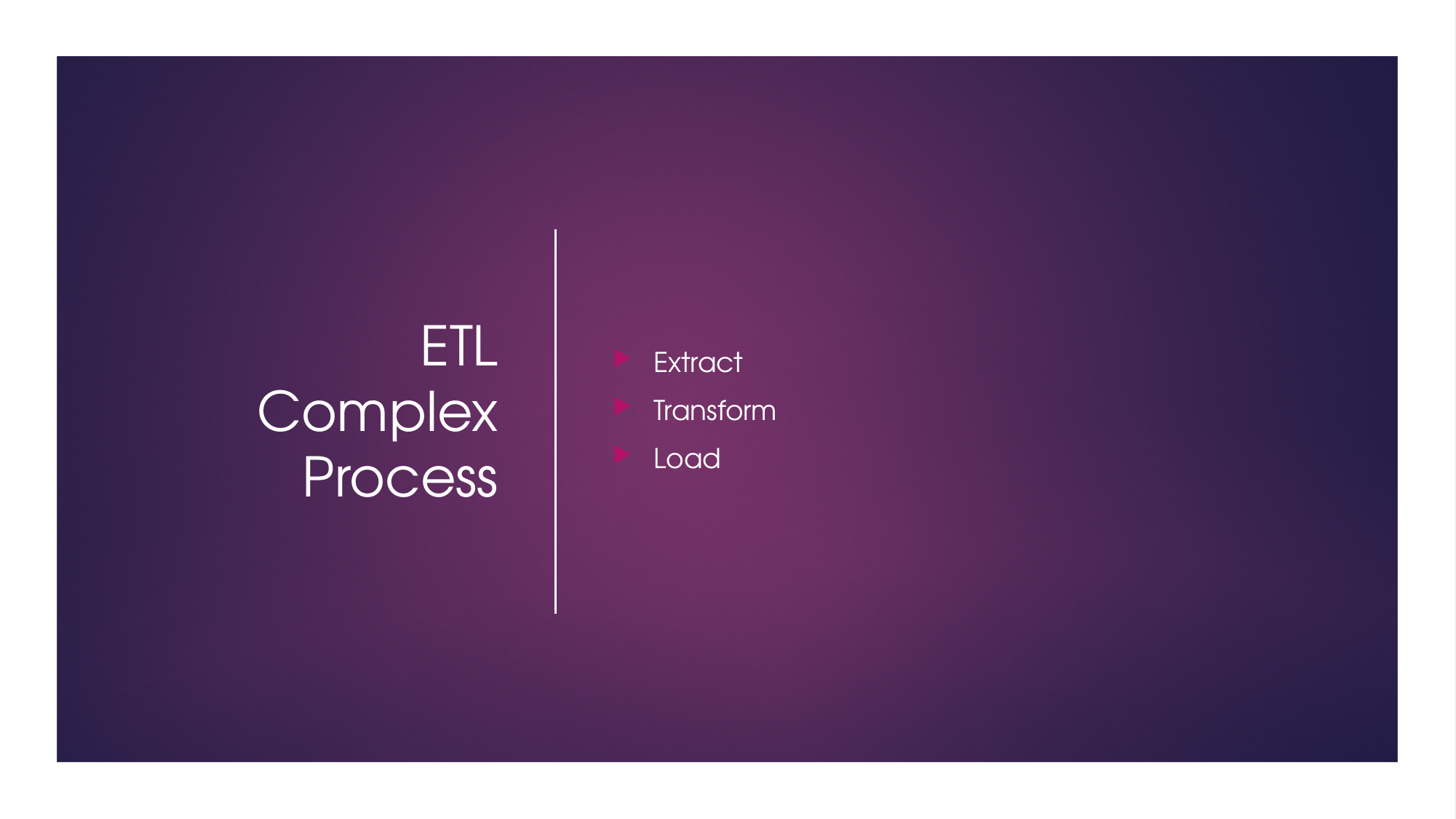

# ETL Complex Process
Extract
Transform
Load